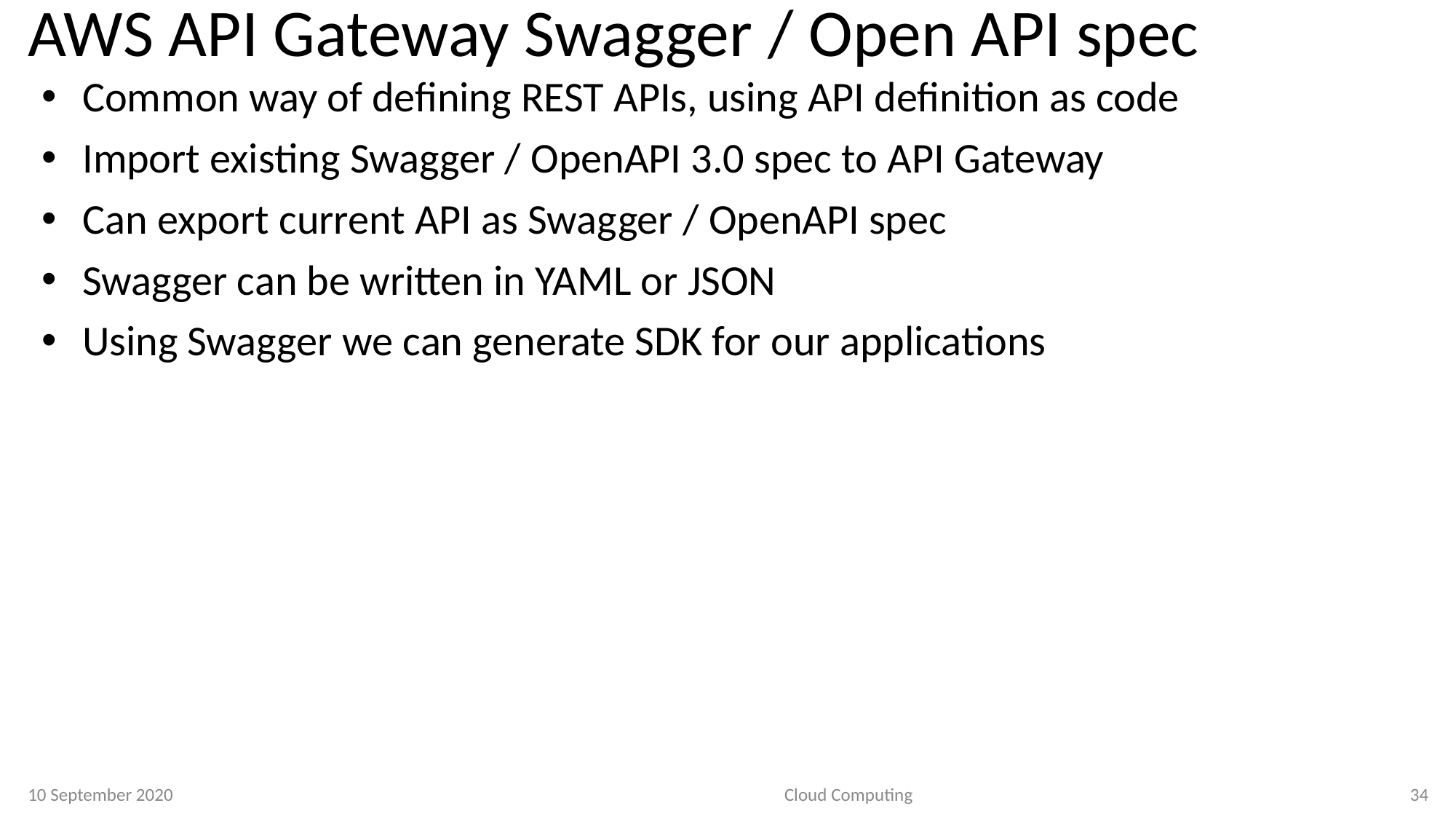

# AWS API Gateway Swagger / Open API spec
Common way of defining REST APIs, using API definition as code
Import existing Swagger / OpenAPI 3.0 spec to API Gateway
Can export current API as Swagger / OpenAPI spec
Swagger can be written in YAML or JSON
Using Swagger we can generate SDK for our applications
10 September 2020
Cloud Computing
34